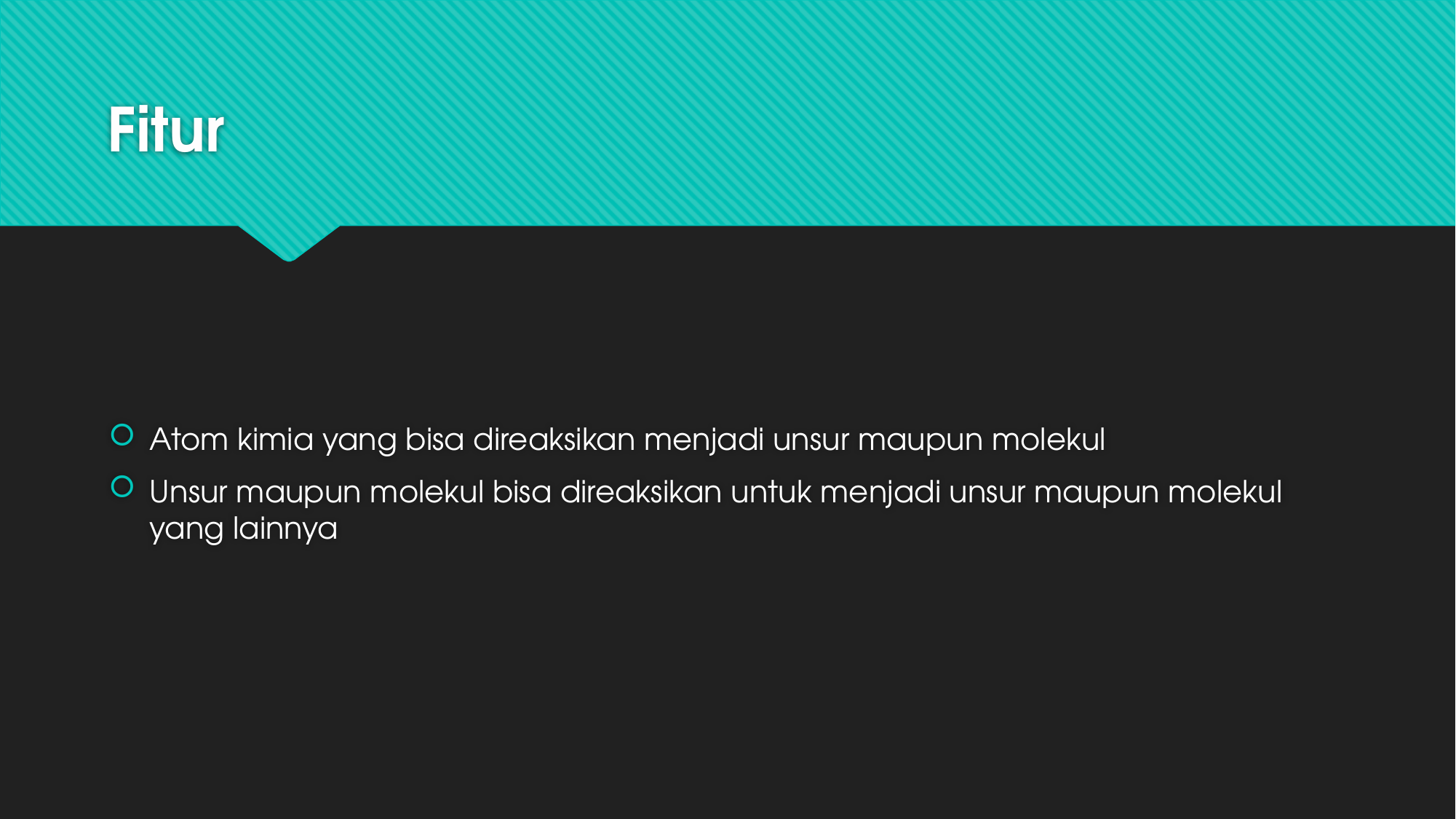

# Fitur
Atom kimia yang bisa direaksikan menjadi unsur maupun molekul
Unsur maupun molekul bisa direaksikan untuk menjadi unsur maupun molekul yang lainnya